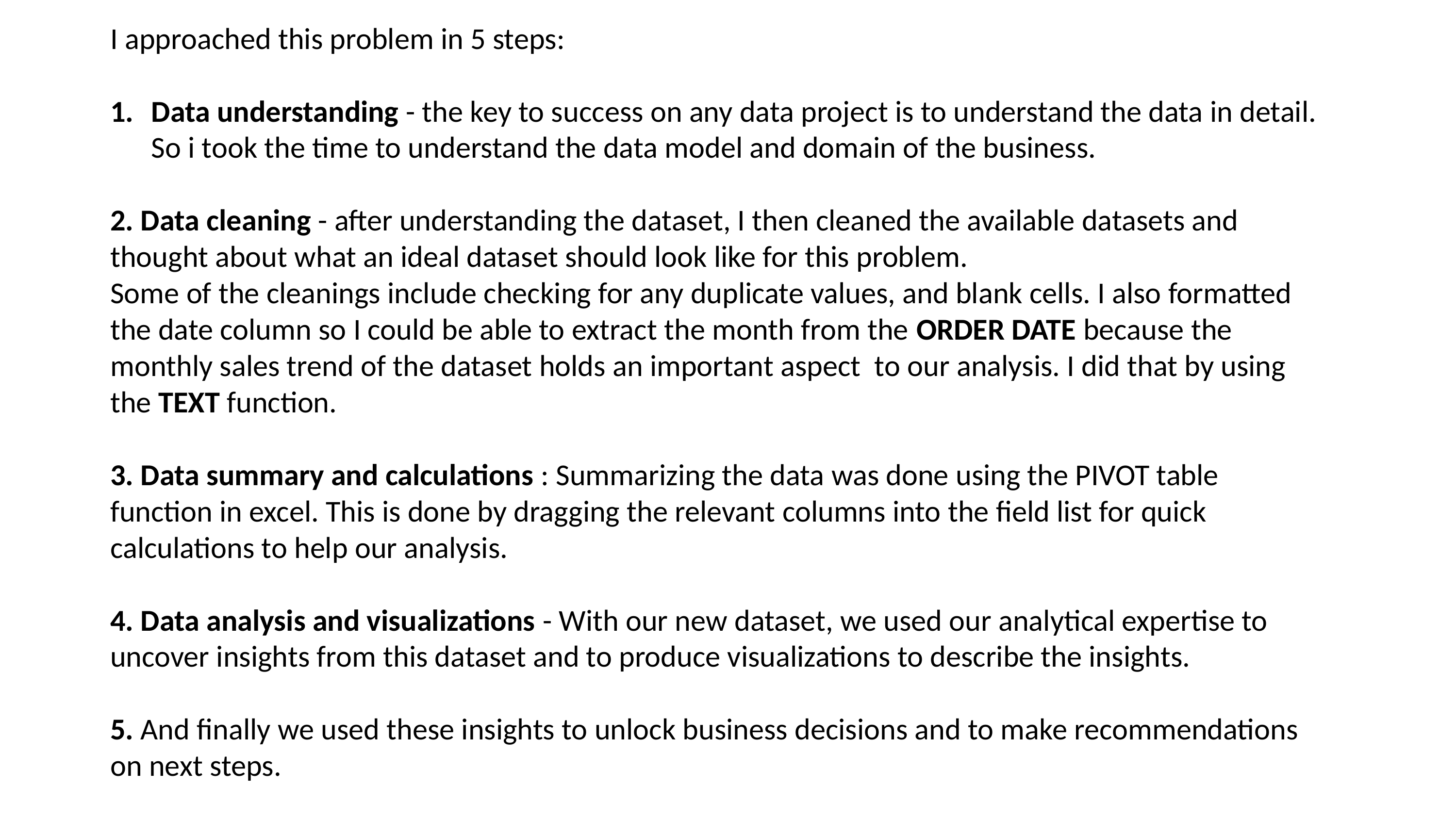

I approached this problem in 5 steps:

Data understanding - the key to success on any data project is to understand the data in detail. So i took the time to understand the data model and domain of the business.

2. Data cleaning - after understanding the dataset, I then cleaned the available datasets and thought about what an ideal dataset should look like for this problem.
Some of the cleanings include checking for any duplicate values, and blank cells. I also formatted the date column so I could be able to extract the month from the ORDER DATE because the monthly sales trend of the dataset holds an important aspect  to our analysis. I did that by using the TEXT function.

3. Data summary and calculations : Summarizing the data was done using the PIVOT table function in excel. This is done by dragging the relevant columns into the field list for quick calculations to help our analysis.

4. Data analysis and visualizations - With our new dataset, we used our analytical expertise to uncover insights from this dataset and to produce visualizations to describe the insights.

5. And finally we used these insights to unlock business decisions and to make recommendations on next steps.